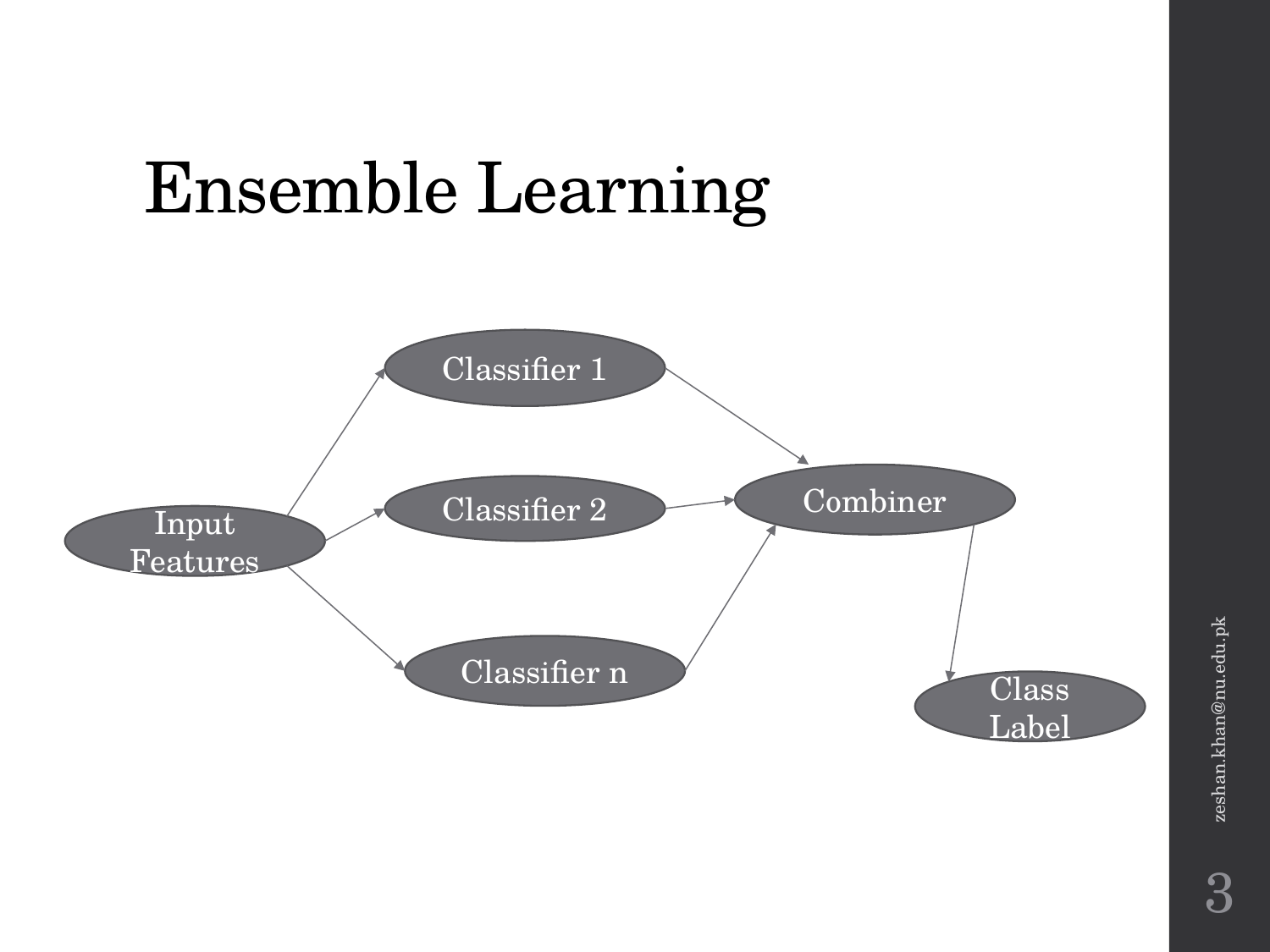

# Ensemble Learning
Classifier 1
Combiner
Classifier 2
Input Features
zeshan.khan@nu.edu.pk
Classifier n
Class Label
3